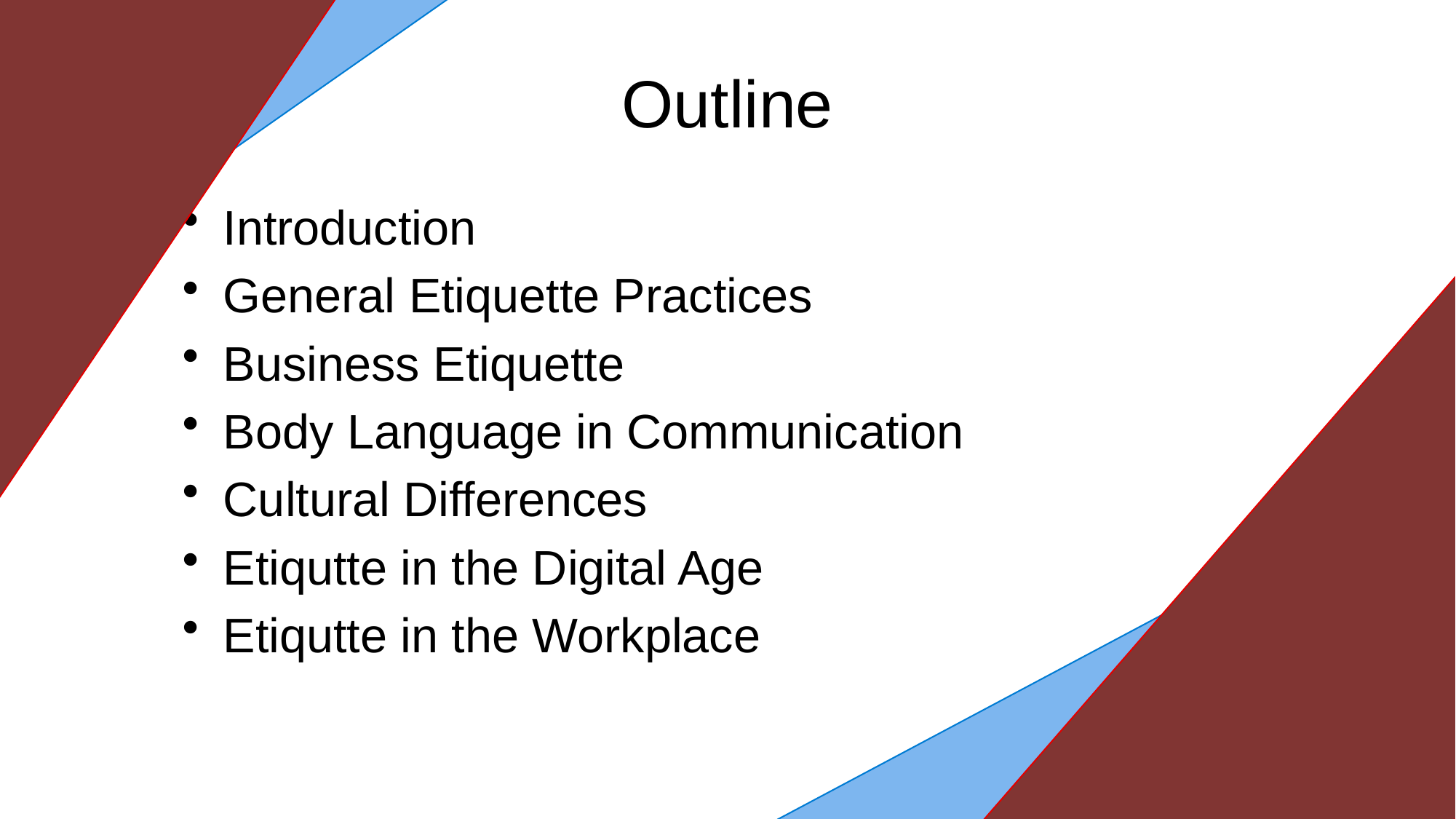

# Outline
Introduction
General Etiquette Practices
Business Etiquette
Body Language in Communication
Cultural Differences
Etiqutte in the Digital Age
Etiqutte in the Workplace